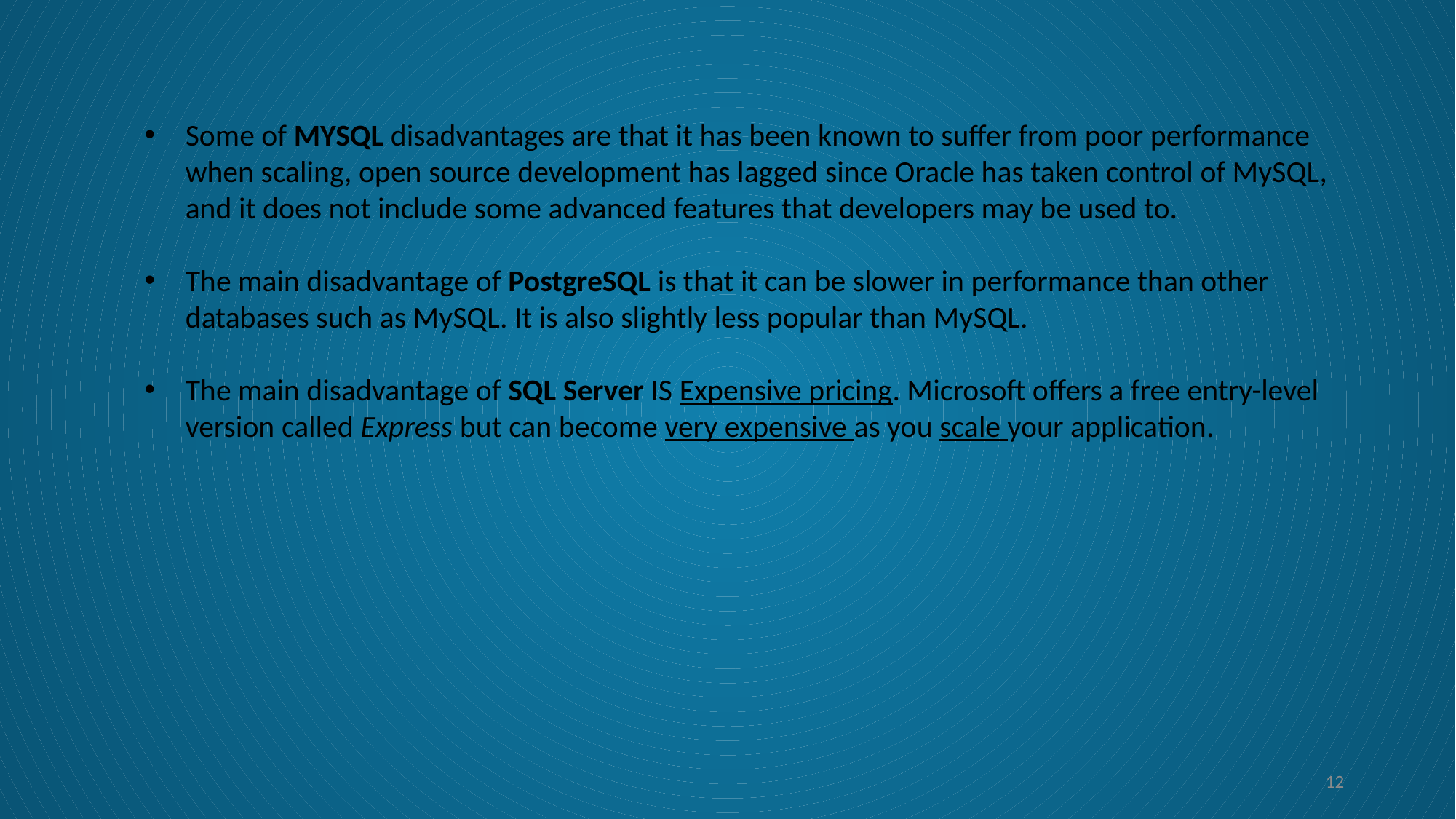

Some of MYSQL disadvantages are that it has been known to suffer from poor performance when scaling, open source development has lagged since Oracle has taken control of MySQL, and it does not include some advanced features that developers may be used to.

The main disadvantage of PostgreSQL is that it can be slower in performance than other databases such as MySQL. It is also slightly less popular than MySQL.

The main disadvantage of SQL Server IS Expensive pricing. Microsoft offers a free entry-level version called Express but can become very expensive as you scale your application.

12